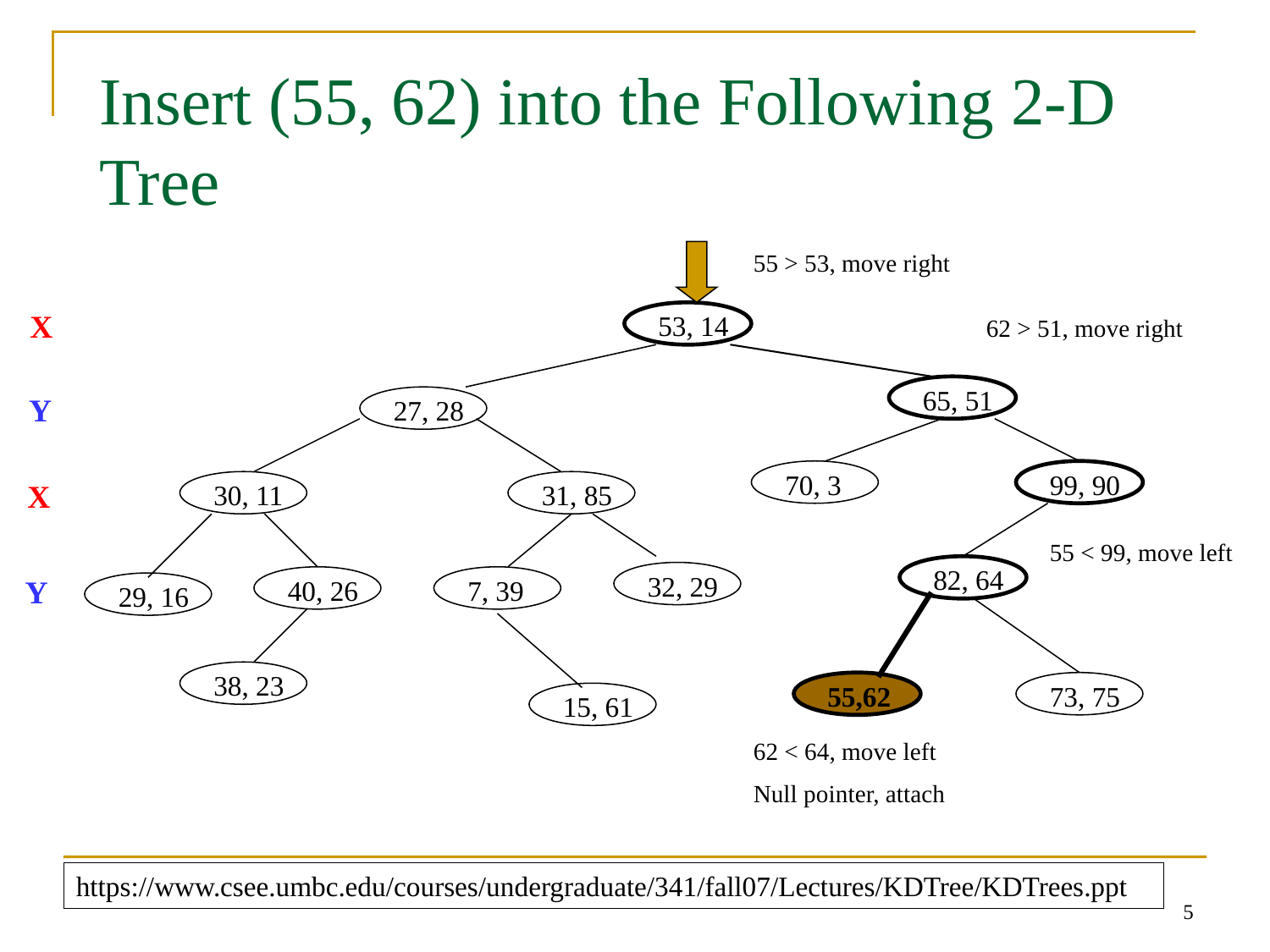

# Insert (55, 62) into the Following 2-D Tree

55 > 53, move right
X

53, 14
62 > 51, move right

65, 51
Y

27, 28

70, 3

99, 90
X

30, 11

31, 85

55 < 99, move left

82, 64

32, 29
Y

40, 26

7, 39

29, 16

38, 23

55,62

73, 75

15, 61
62 < 64, move left
Null pointer, attach
https://www.csee.umbc.edu/courses/undergraduate/341/fall07/Lectures/KDTree/KDTrees.ppt
5